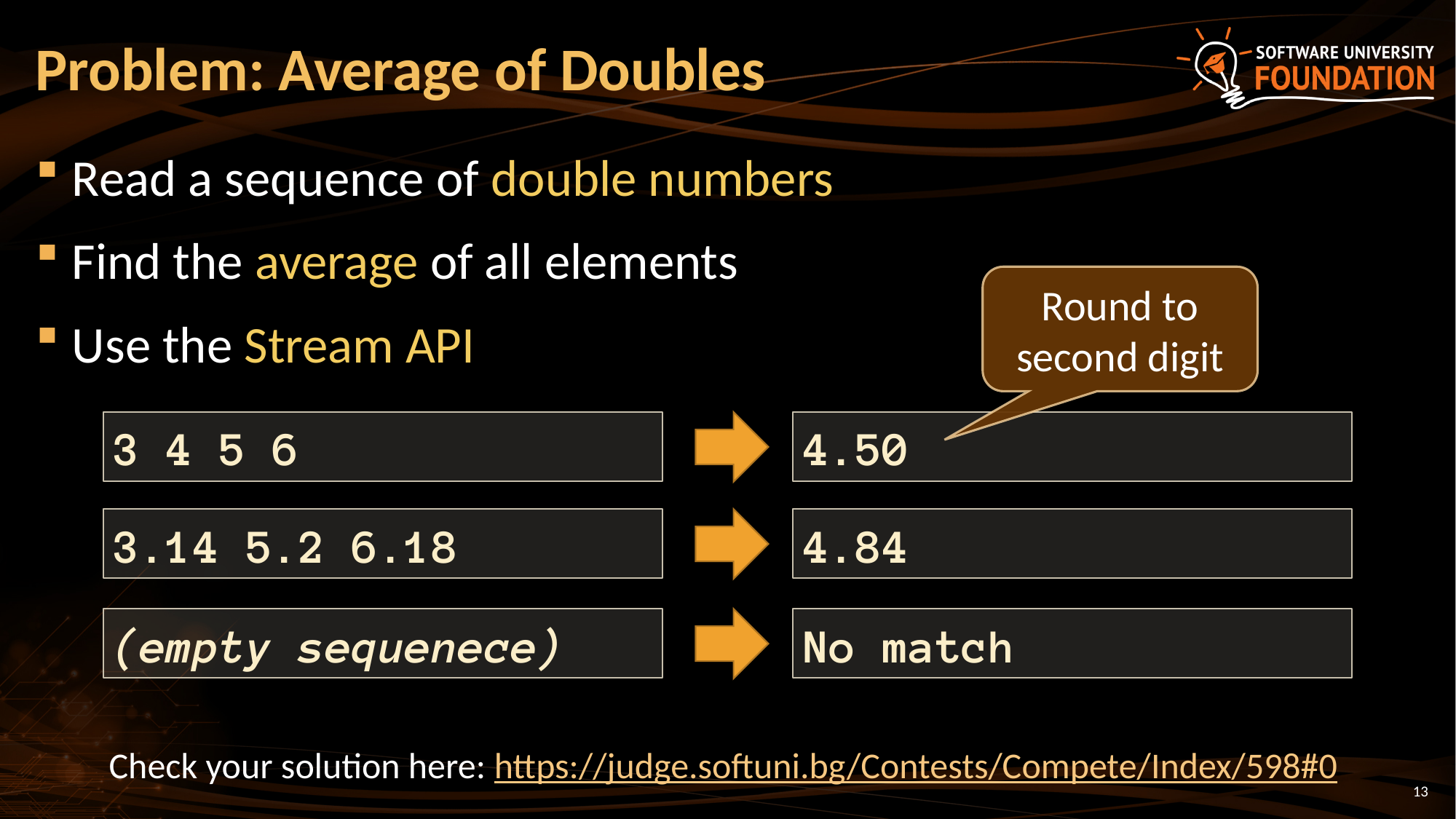

# Problem: Average of Doubles
Read a sequence of double numbers
Find the average of all elements
Use the Stream API

Round to second digit
3 4 5 6

4.50
3.14 5.2 6.18

4.84
(empty sequenece)

No match
Check your solution here: https://judge.softuni.bg/Contests/Compete/Index/598#0
13